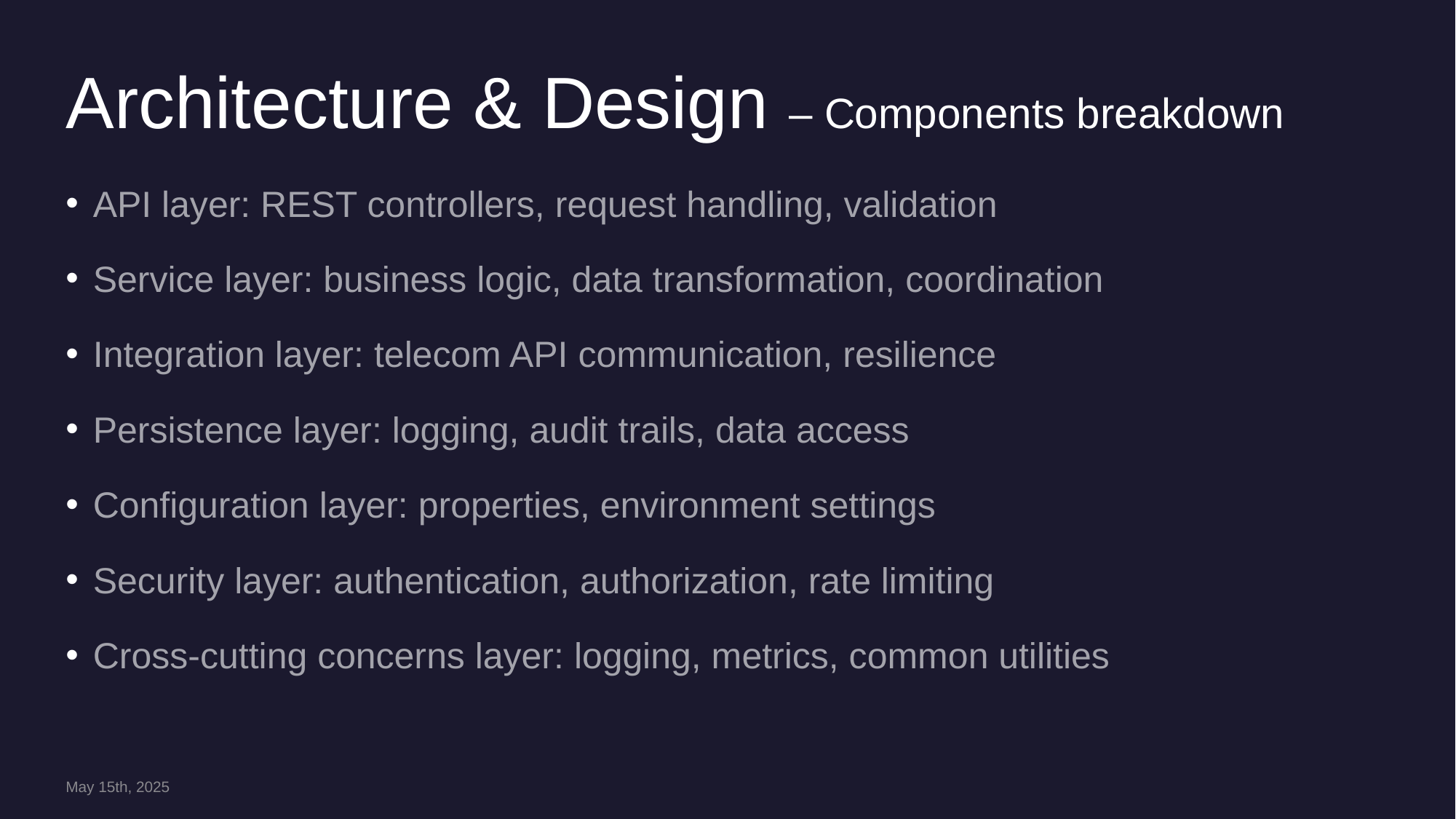

# Architecture & Design – Components breakdown
API layer: REST controllers, request handling, validation
Service layer: business logic, data transformation, coordination
Integration layer: telecom API communication, resilience
Persistence layer: logging, audit trails, data access
Configuration layer: properties, environment settings
Security layer: authentication, authorization, rate limiting
Cross-cutting concerns layer: logging, metrics, common utilities
May 15th, 2025